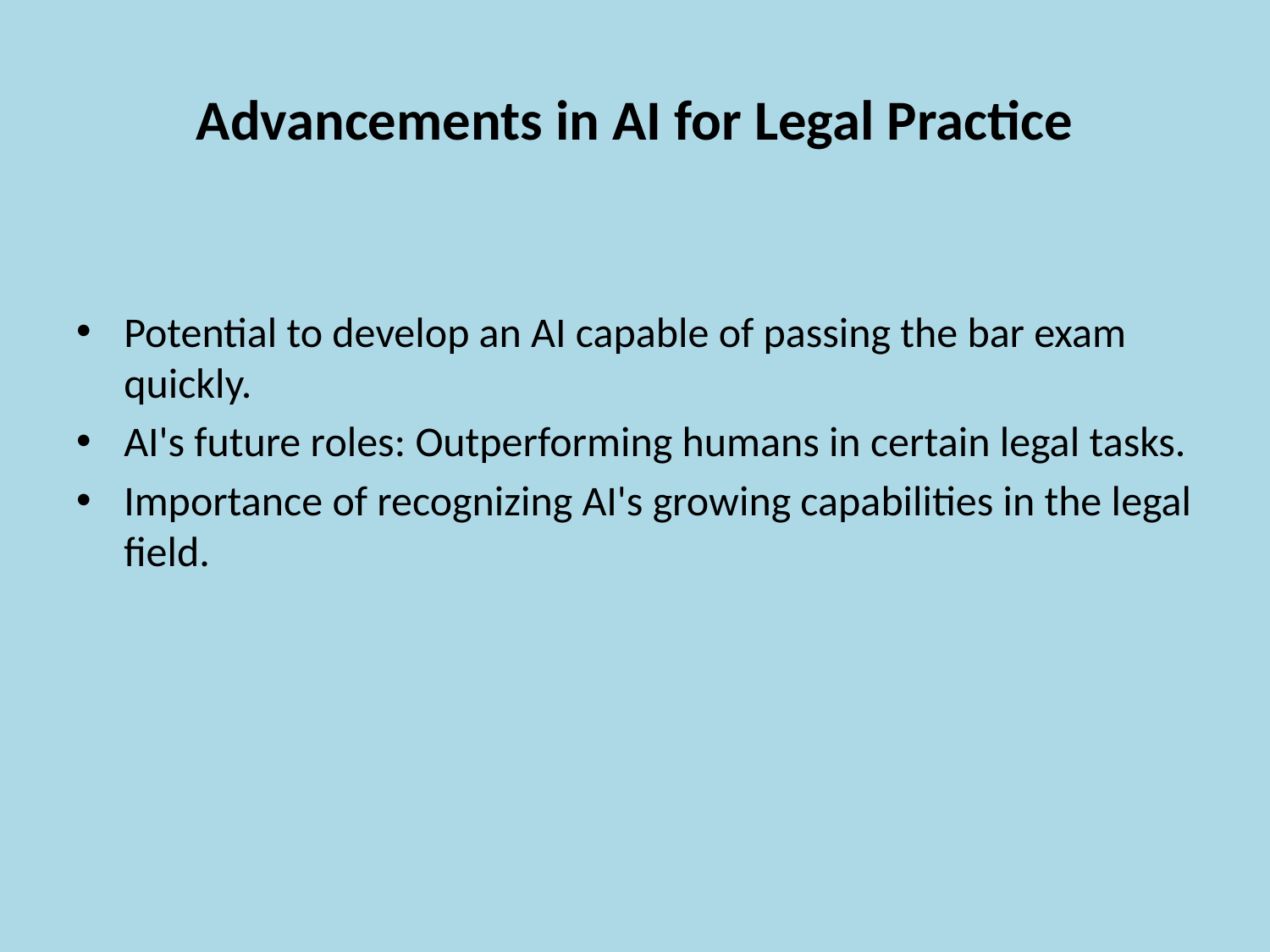

# Advancements in AI for Legal Practice

Potential to develop an AI capable of passing the bar exam quickly.
AI's future roles: Outperforming humans in certain legal tasks.
Importance of recognizing AI's growing capabilities in the legal field.